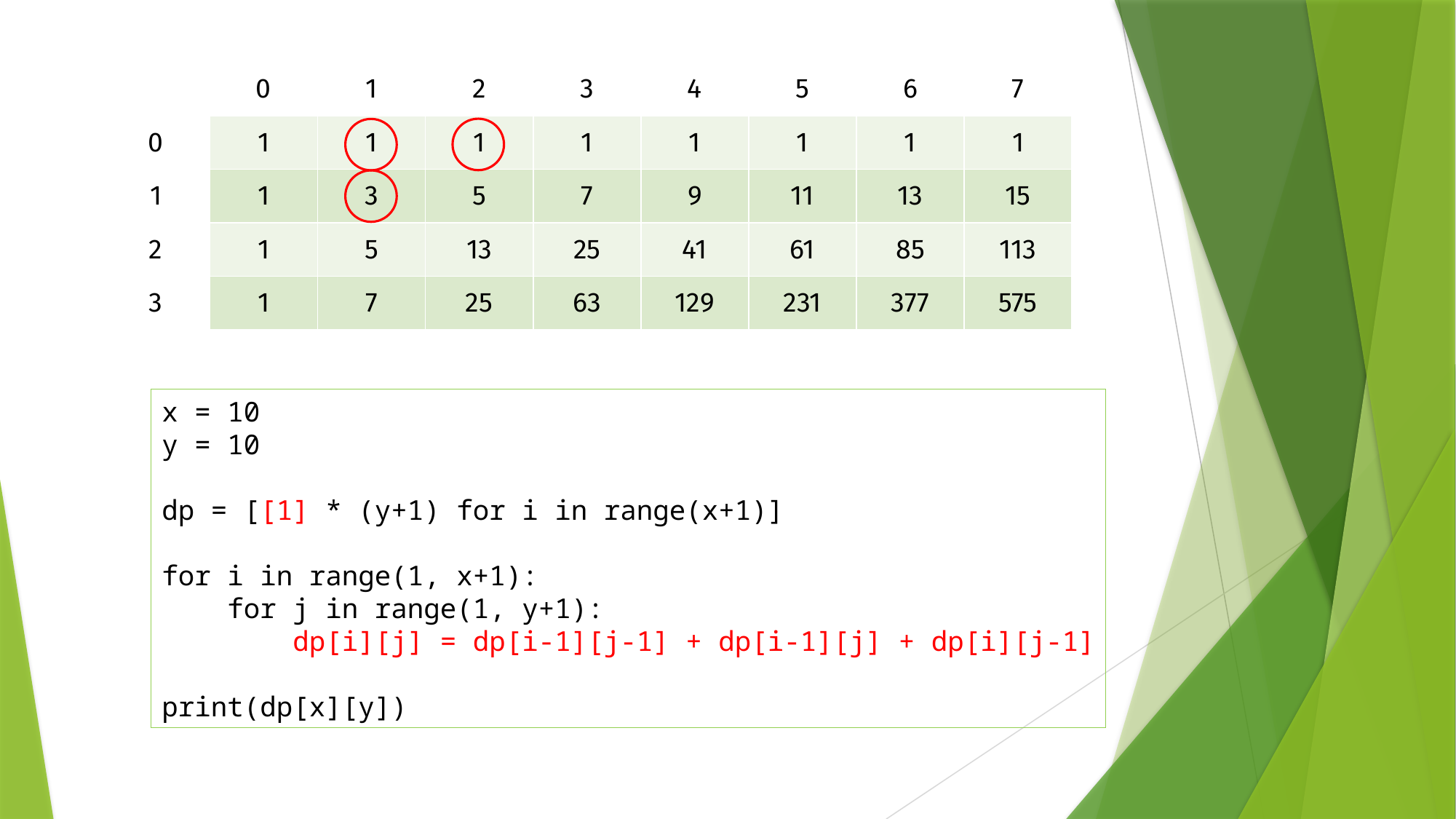

|  | 0 | 1 | 2 | 3 | 4 | 5 | 6 | 7 |
| --- | --- | --- | --- | --- | --- | --- | --- | --- |
| 0 | 1 | 1 | 1 | 1 | 1 | 1 | 1 | 1 |
| 1 | 1 | 3 | 5 | 7 | 9 | 11 | 13 | 15 |
| 2 | 1 | 5 | 13 | 25 | 41 | 61 | 85 | 113 |
| 3 | 1 | 7 | 25 | 63 | 129 | 231 | 377 | 575 |

x = 10
y = 10

dp = [[1] * (y+1) for i in range(x+1)]

for i in range(1, x+1):
    for j in range(1, y+1):
        dp[i][j] = dp[i-1][j-1] + dp[i-1][j] + dp[i][j-1]

print(dp[x][y])